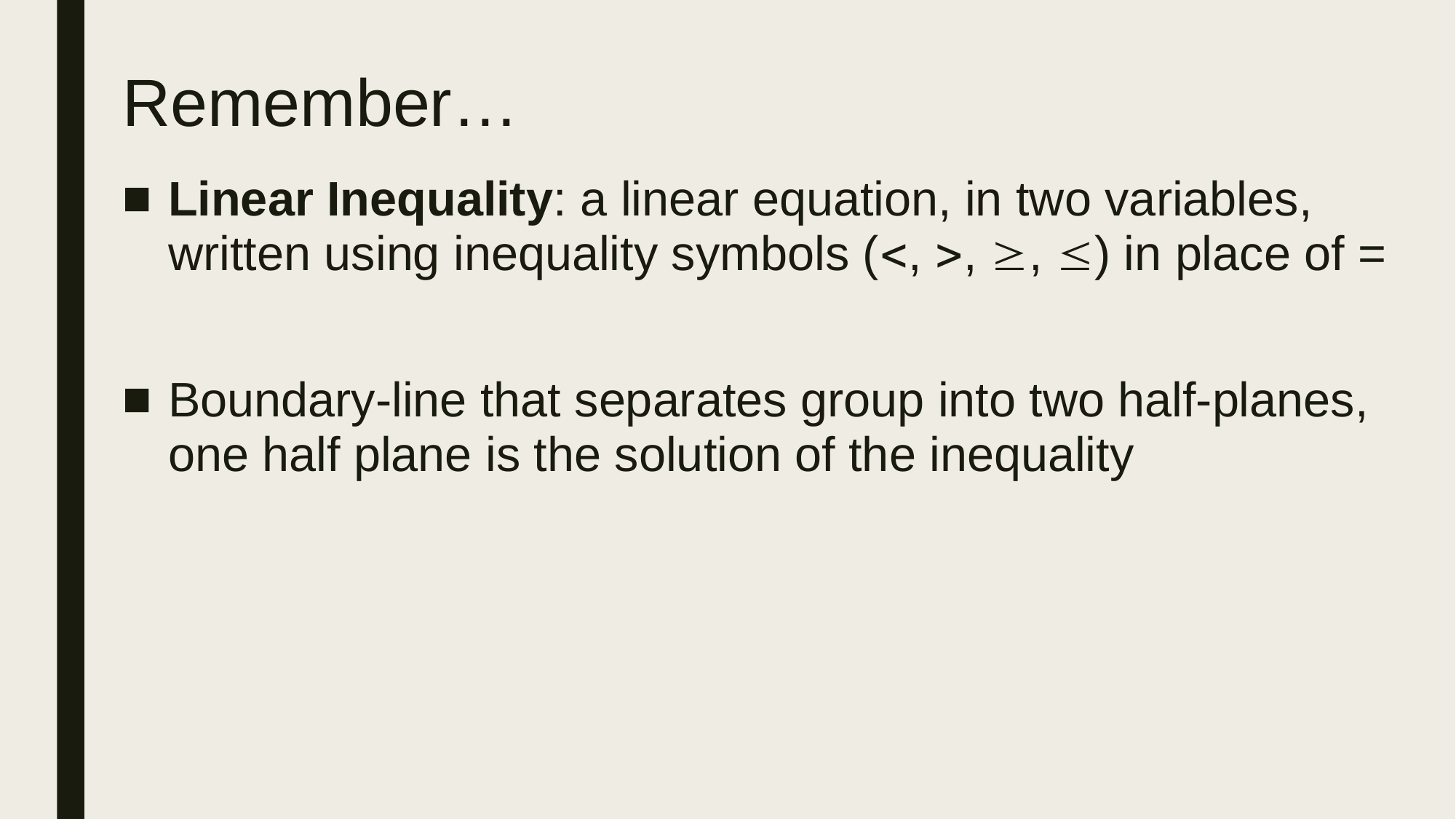

Remember…
Linear Inequality: a linear equation, in two variables, written using inequality symbols (<, >, ≥, ≤) in place of =

Boundary-line that separates group into two half-planes, one half plane is the solution of the inequality